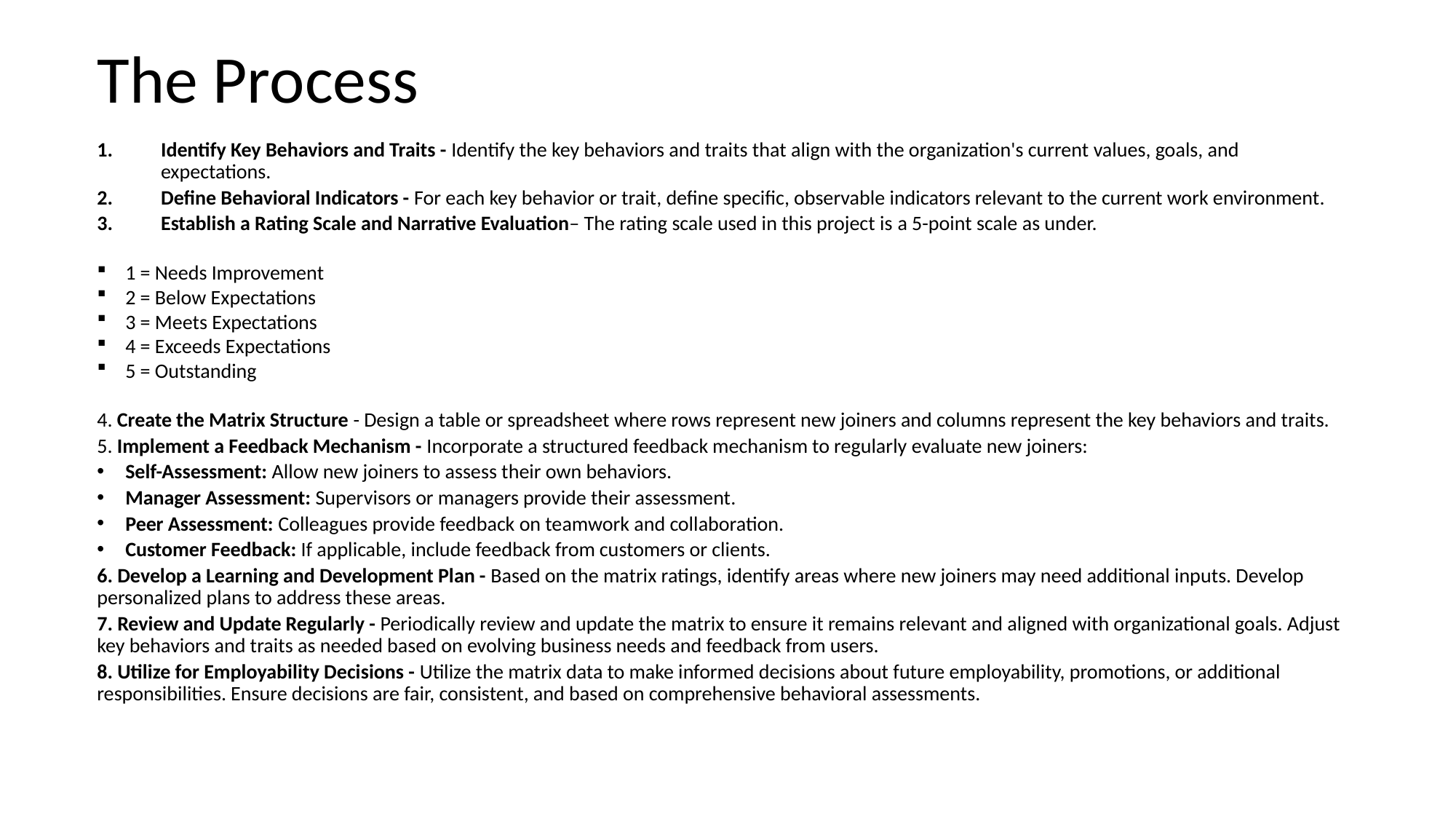

# The Process
Identify Key Behaviors and Traits - Identify the key behaviors and traits that align with the organization's current values, goals, and expectations.
Define Behavioral Indicators - For each key behavior or trait, define specific, observable indicators relevant to the current work environment.
Establish a Rating Scale and Narrative Evaluation– The rating scale used in this project is a 5-point scale as under.

1 = Needs Improvement
2 = Below Expectations
3 = Meets Expectations
4 = Exceeds Expectations
5 = Outstanding

4. Create the Matrix Structure - Design a table or spreadsheet where rows represent new joiners and columns represent the key behaviors and traits.
5. Implement a Feedback Mechanism - Incorporate a structured feedback mechanism to regularly evaluate new joiners:
Self-Assessment: Allow new joiners to assess their own behaviors.
Manager Assessment: Supervisors or managers provide their assessment.
Peer Assessment: Colleagues provide feedback on teamwork and collaboration.
Customer Feedback: If applicable, include feedback from customers or clients.
6. Develop a Learning and Development Plan - Based on the matrix ratings, identify areas where new joiners may need additional inputs. Develop personalized plans to address these areas.
7. Review and Update Regularly - Periodically review and update the matrix to ensure it remains relevant and aligned with organizational goals. Adjust key behaviors and traits as needed based on evolving business needs and feedback from users.
8. Utilize for Employability Decisions - Utilize the matrix data to make informed decisions about future employability, promotions, or additional responsibilities. Ensure decisions are fair, consistent, and based on comprehensive behavioral assessments.